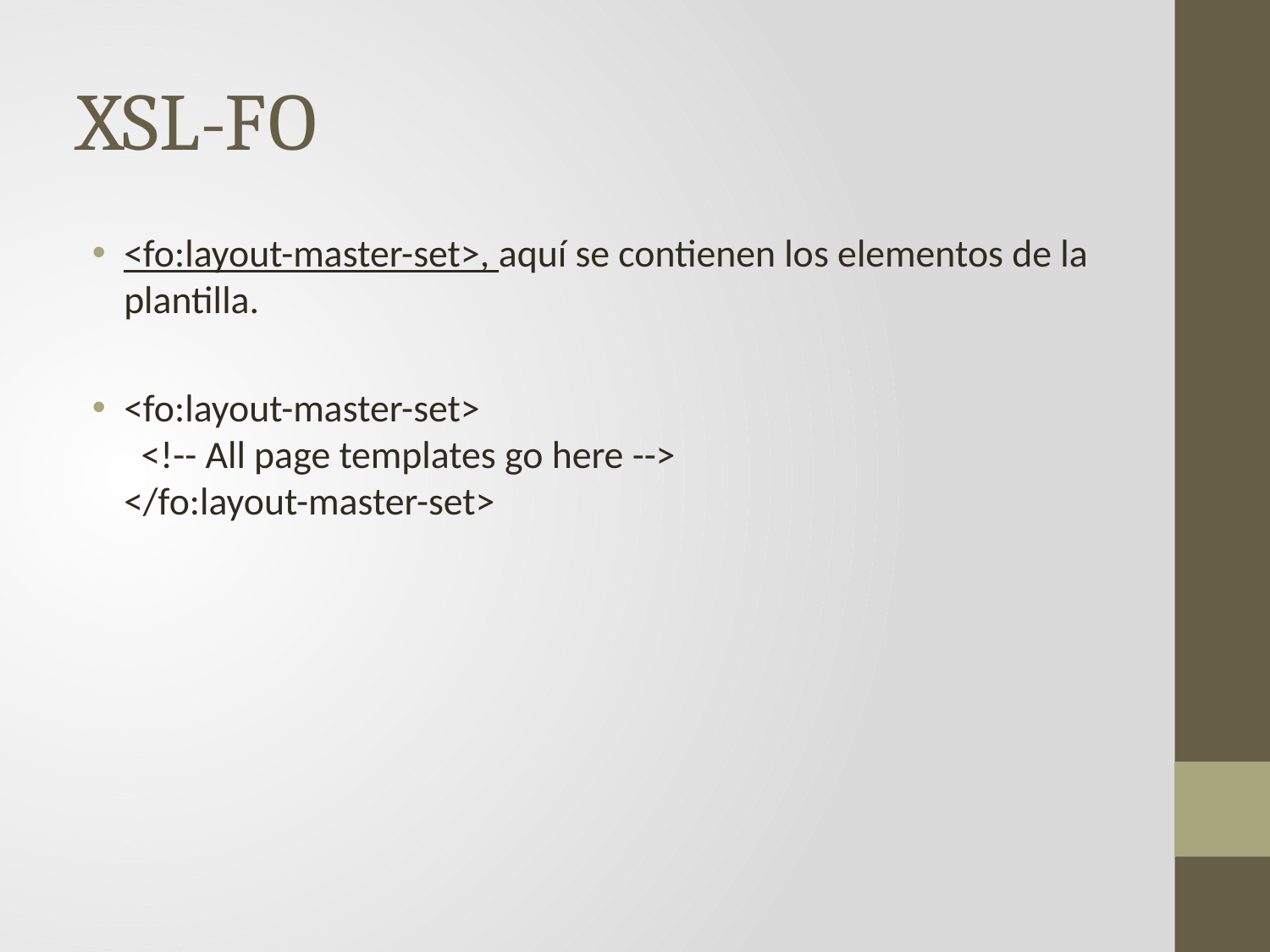

# XSL-FO
<fo:layout-master-set>, aquí se contienen los elementos de la plantilla.

<fo:layout-master-set>
  <!-- All page templates go here -->
</fo:layout-master-set>